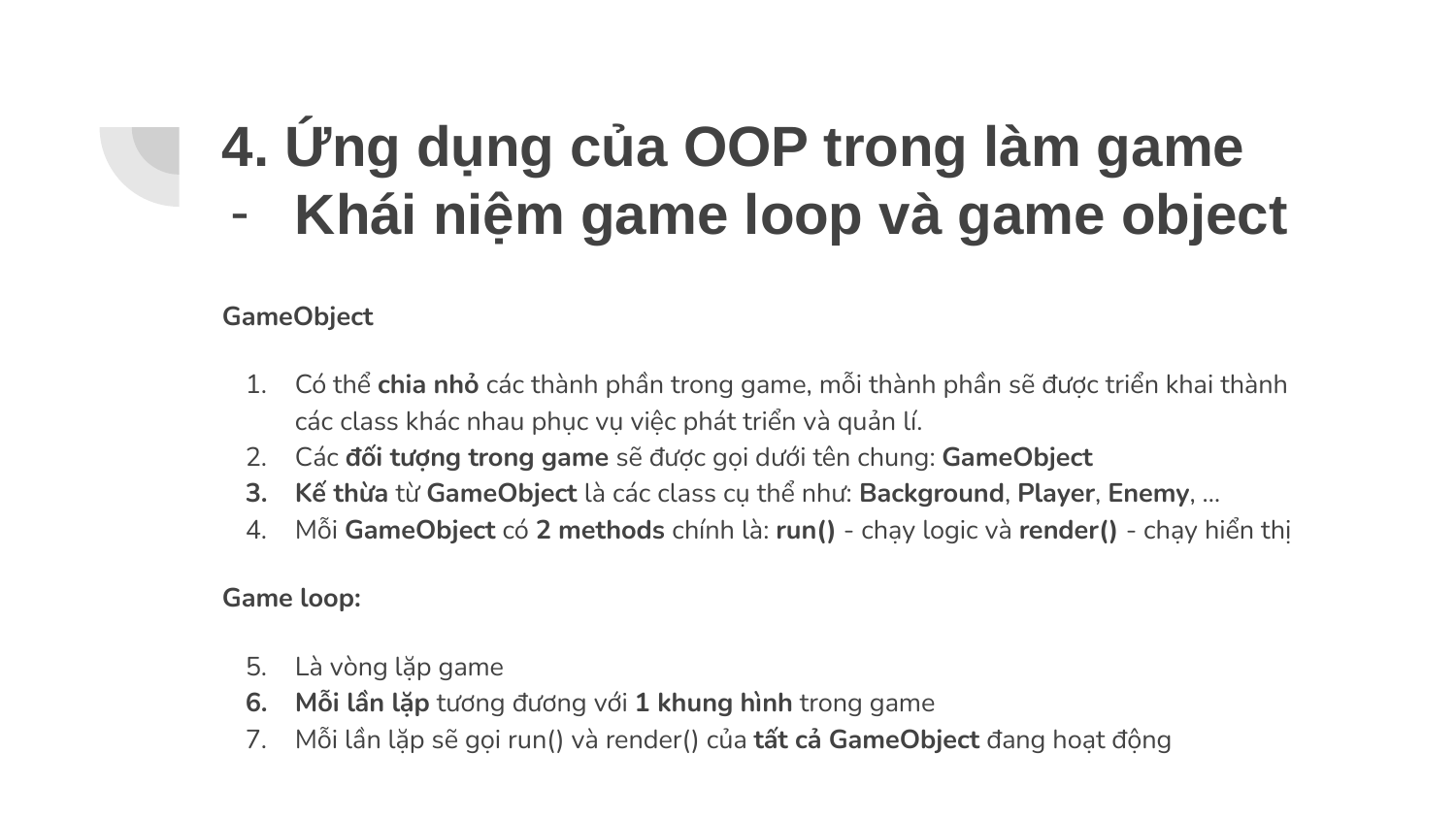

# 4. Ứng dụng của OOP trong làm game
Khái niệm game loop và game object

GameObject
Có thể chia nhỏ các thành phần trong game, mỗi thành phần sẽ được triển khai thành các class khác nhau phục vụ việc phát triển và quản lí.
Các đối tượng trong game sẽ được gọi dưới tên chung: GameObject
Kế thừa từ GameObject là các class cụ thể như: Background, Player, Enemy, …
Mỗi GameObject có 2 methods chính là: run() - chạy logic và render() - chạy hiển thị
Game loop:
Là vòng lặp game
Mỗi lần lặp tương đương với 1 khung hình trong game
Mỗi lần lặp sẽ gọi run() và render() của tất cả GameObject đang hoạt động